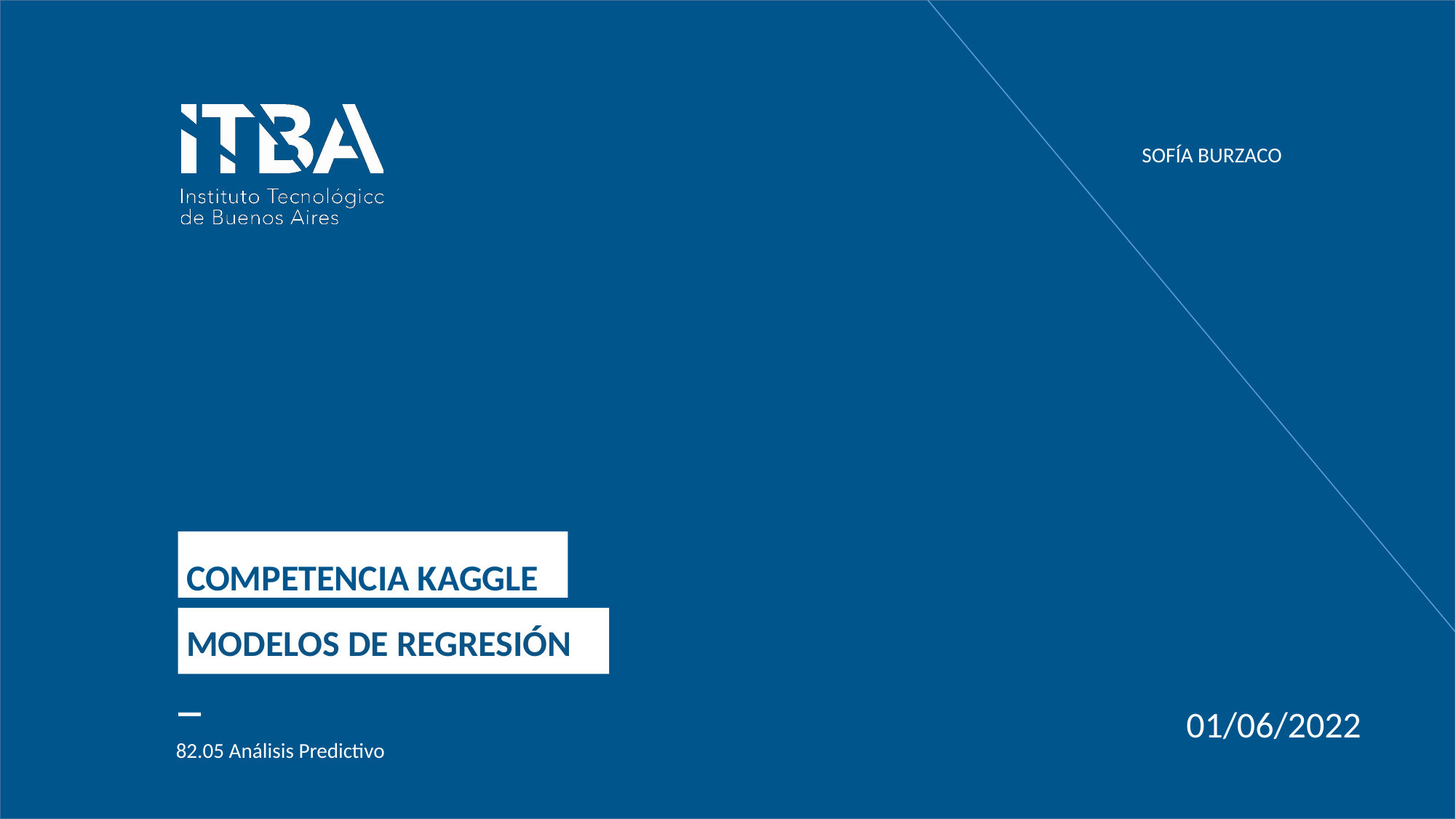

SOFÍA BURZACO
COMPETENCIA KAGGLE
MODELOS DE REGRESIÓN

_
01/06/2022
82.05 Análisis Predictivo